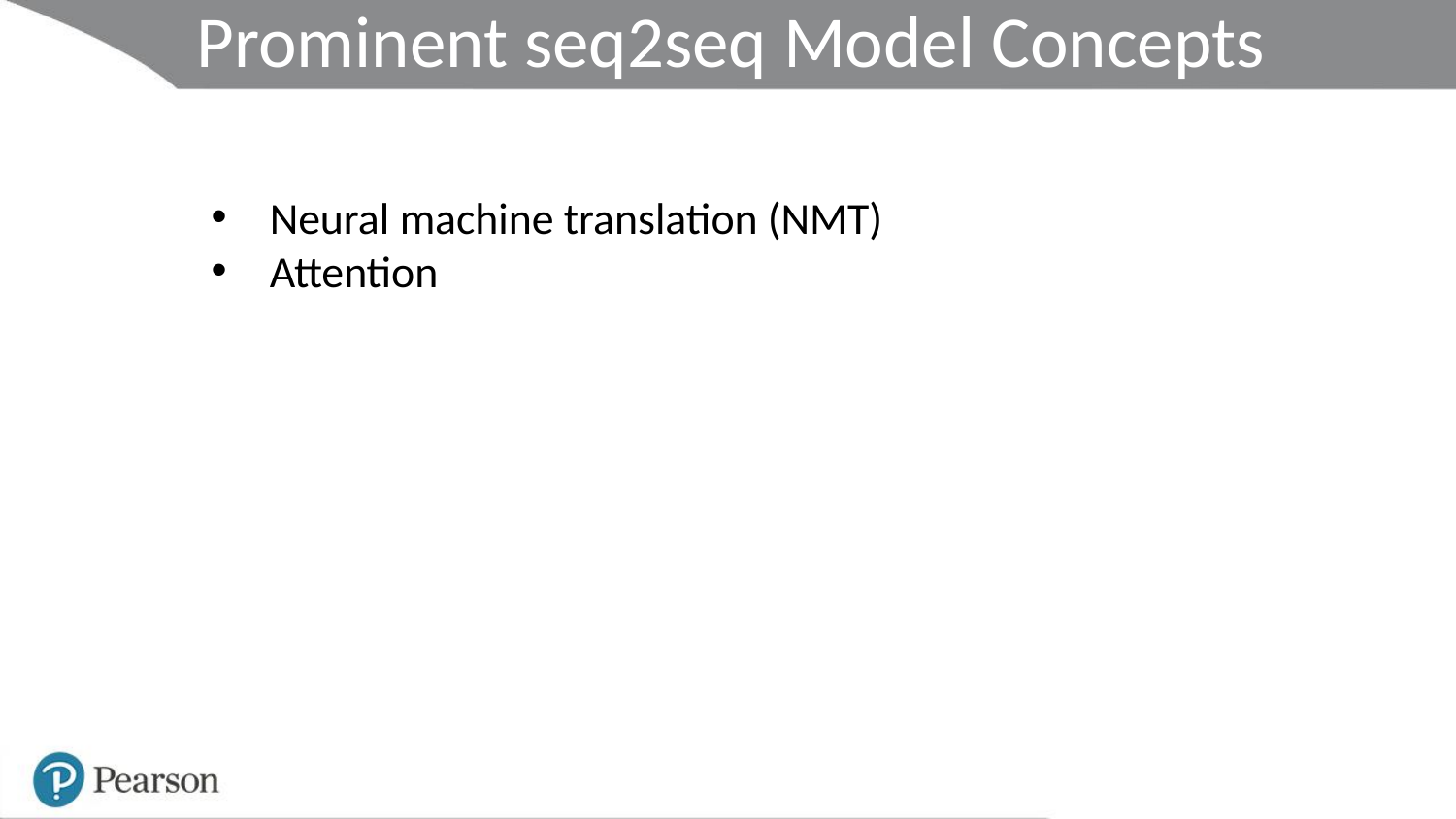

Prominent seq2seq Model Concepts

Neural machine translation (NMT)
Attention